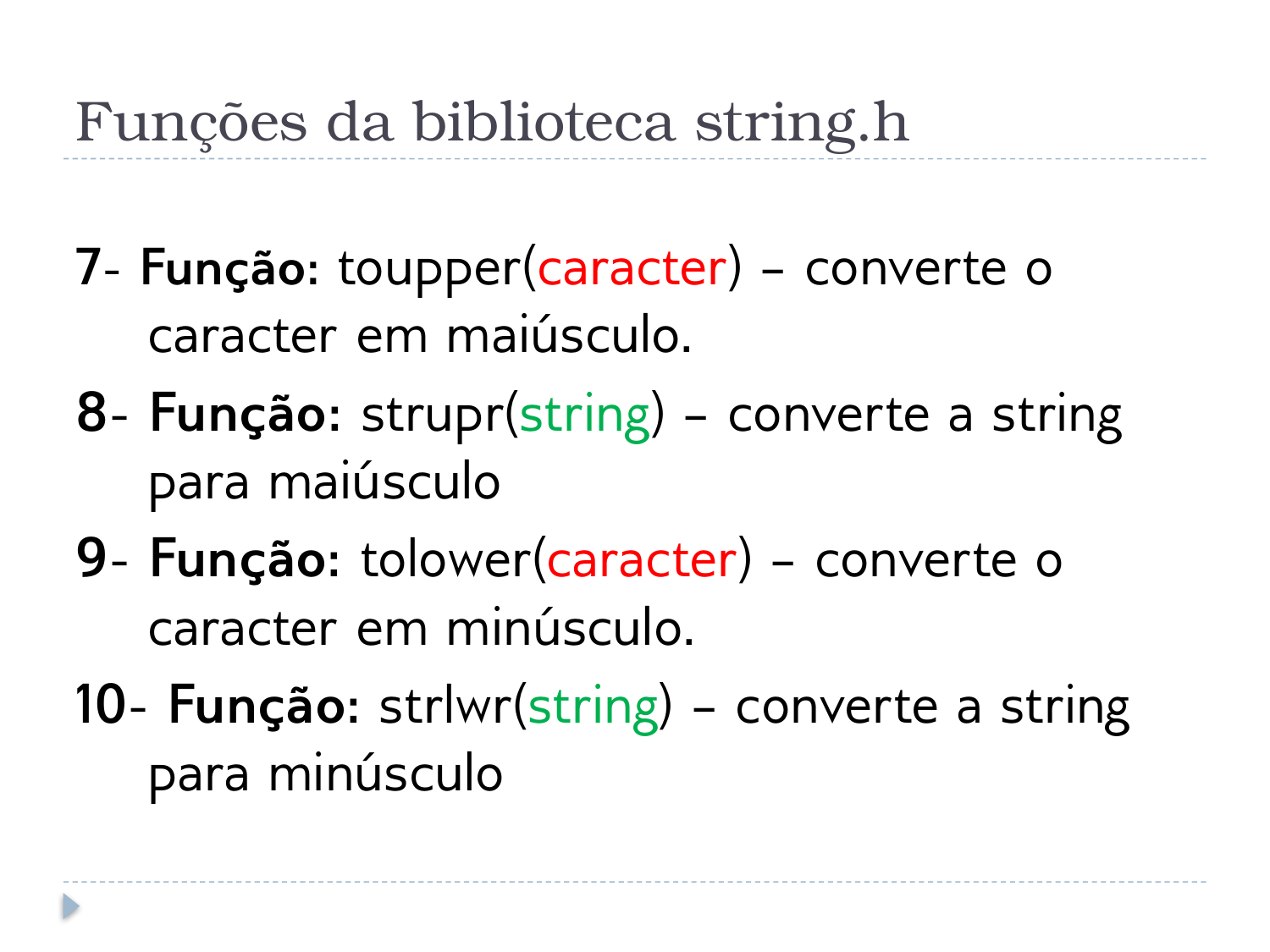

# Funções da biblioteca string.h
7- Função: toupper(caracter) – converte o caracter em maiúsculo.
8- Função: strupr(string) – converte a string para maiúsculo
9- Função: tolower(caracter) – converte o caracter em minúsculo.
10- Função: strlwr(string) – converte a string para minúsculo